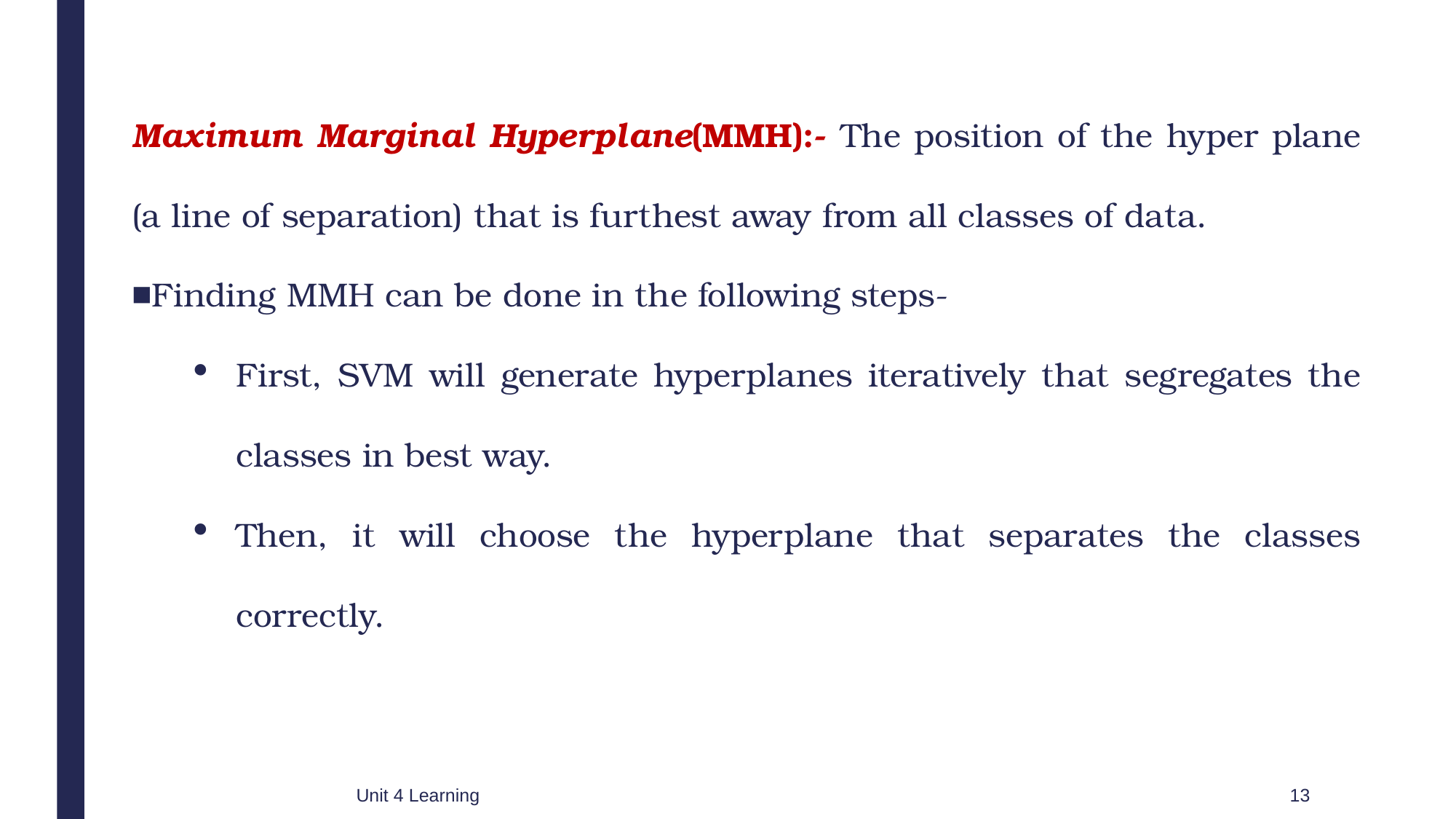

Maximum Marginal Hyperplane(MMH):- The position of the hyper plane (a line of separation) that is furthest away from all classes of data.
Finding MMH can be done in the following steps-
First, SVM will generate hyperplanes iteratively that segregates the classes in best way.
Then, it will choose the hyperplane that separates the classes correctly.

Unit 4 Learning
13